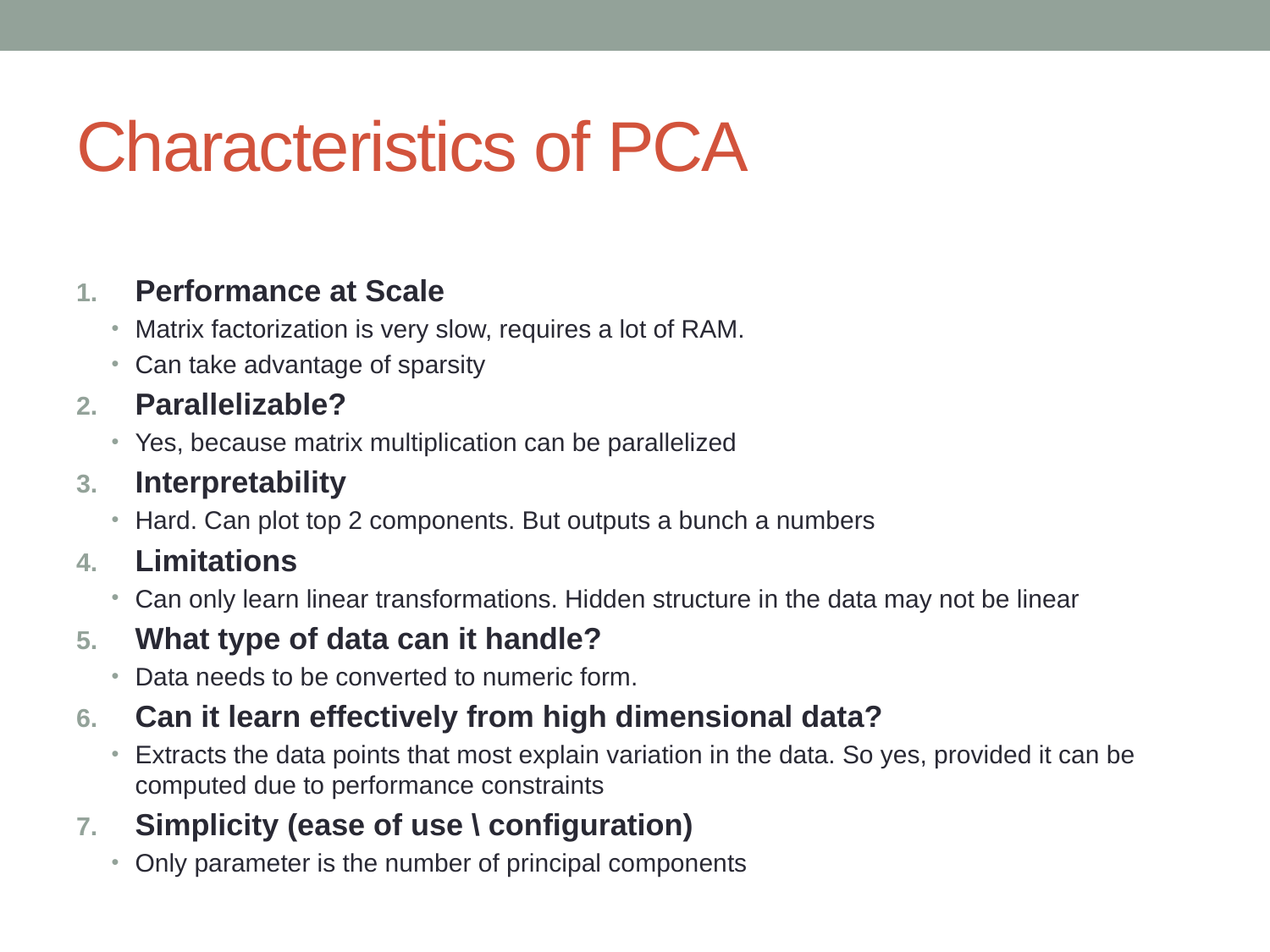

# Characteristics of PCA

Performance at Scale
Matrix factorization is very slow, requires a lot of RAM.
Can take advantage of sparsity
Parallelizable?
Yes, because matrix multiplication can be parallelized
Interpretability
Hard. Can plot top 2 components. But outputs a bunch a numbers
Limitations
Can only learn linear transformations. Hidden structure in the data may not be linear
What type of data can it handle?
Data needs to be converted to numeric form.
Can it learn effectively from high dimensional data?
Extracts the data points that most explain variation in the data. So yes, provided it can be computed due to performance constraints
Simplicity (ease of use \ configuration)
Only parameter is the number of principal components